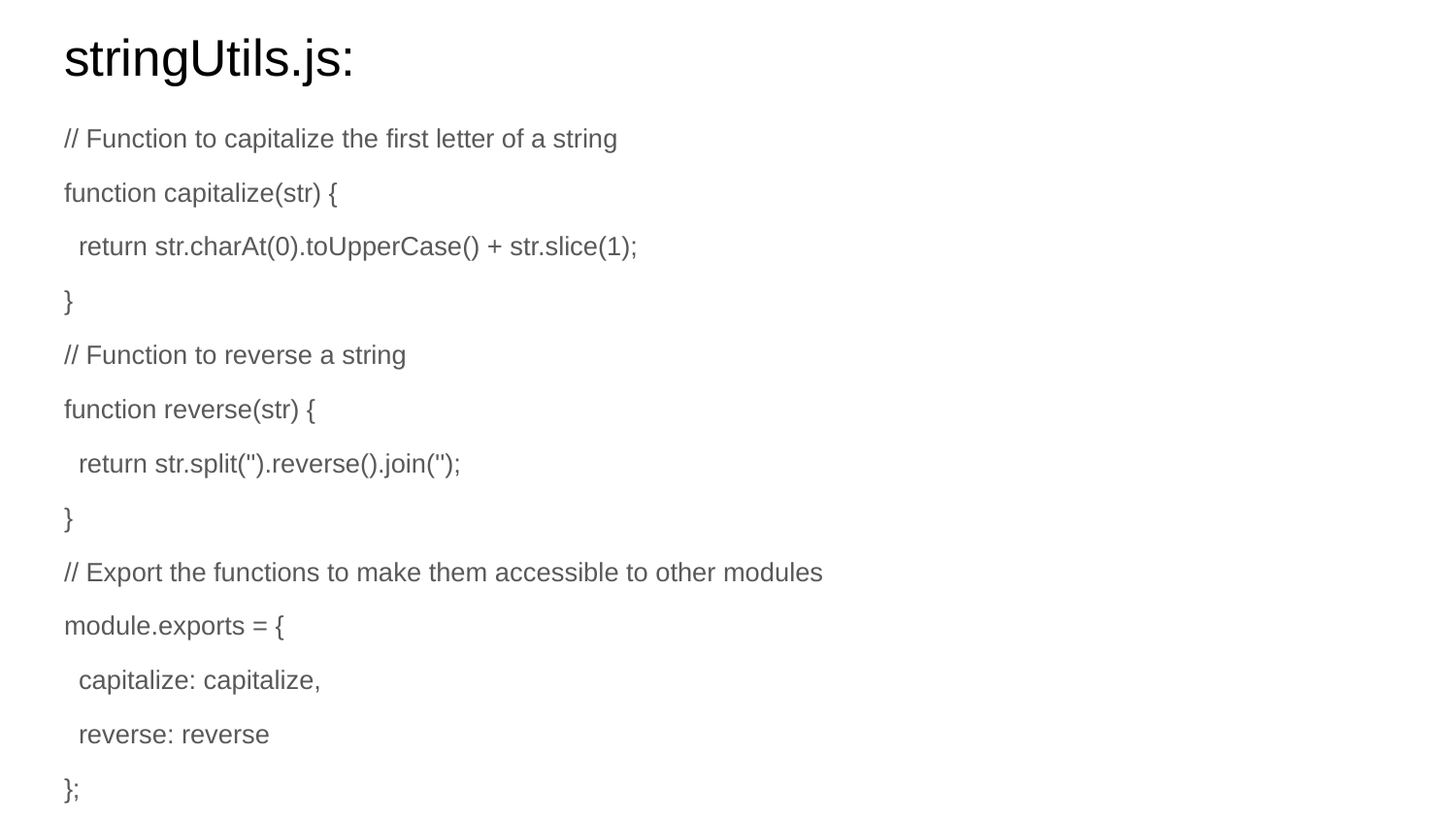

# stringUtils.js:
// Function to capitalize the first letter of a string
function capitalize(str) {
  return str.charAt(0).toUpperCase() + str.slice(1);
}
// Function to reverse a string
function reverse(str) {
  return str.split('').reverse().join('');
}
// Export the functions to make them accessible to other modules
module.exports = {
  capitalize: capitalize,
  reverse: reverse
};